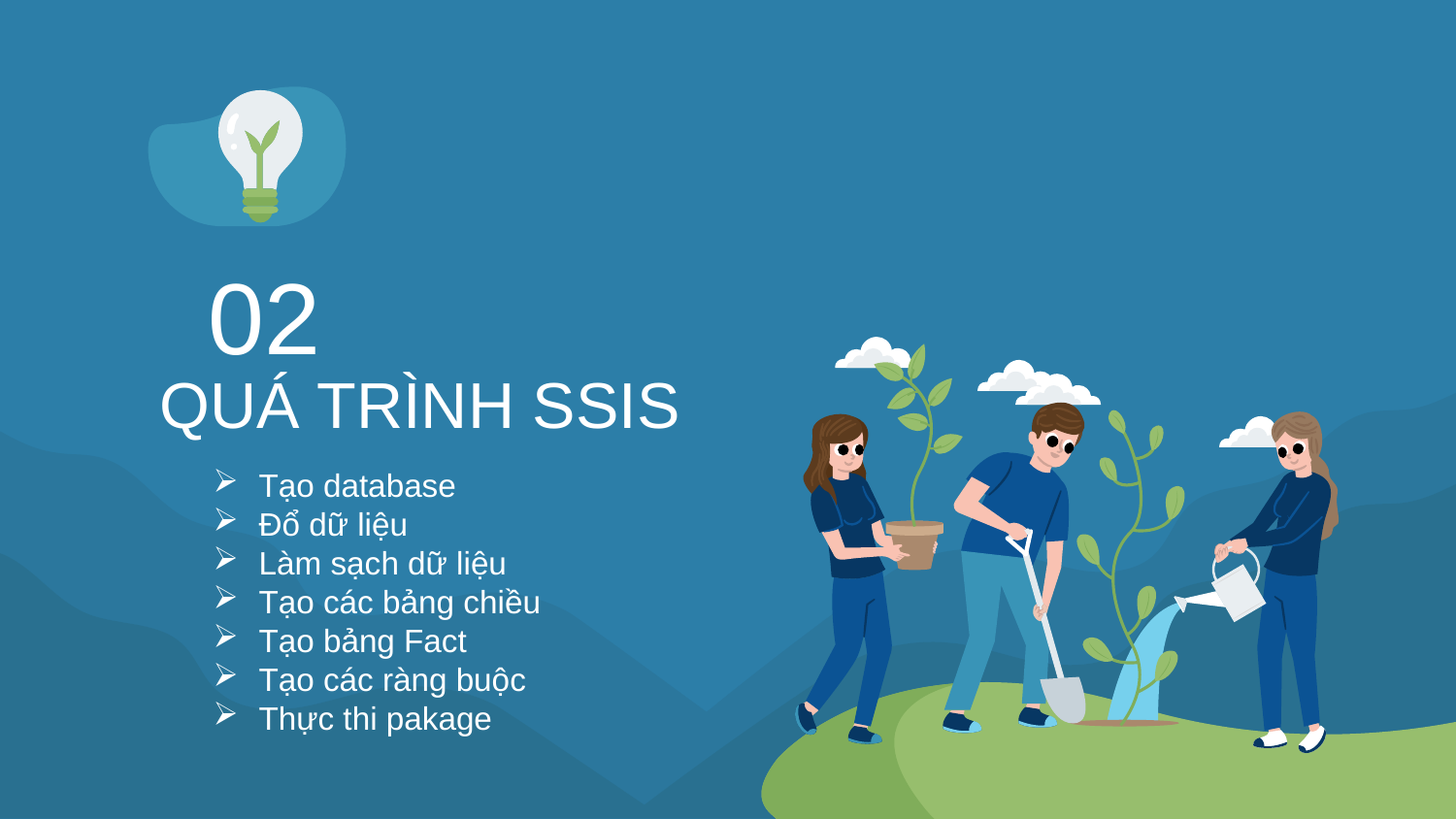

02

# QUÁ TRÌNH SSIS
Tạo database
Đổ dữ liệu
Làm sạch dữ liệu
Tạo các bảng chiều
Tạo bảng Fact
Tạo các ràng buộc
Thực thi pakage